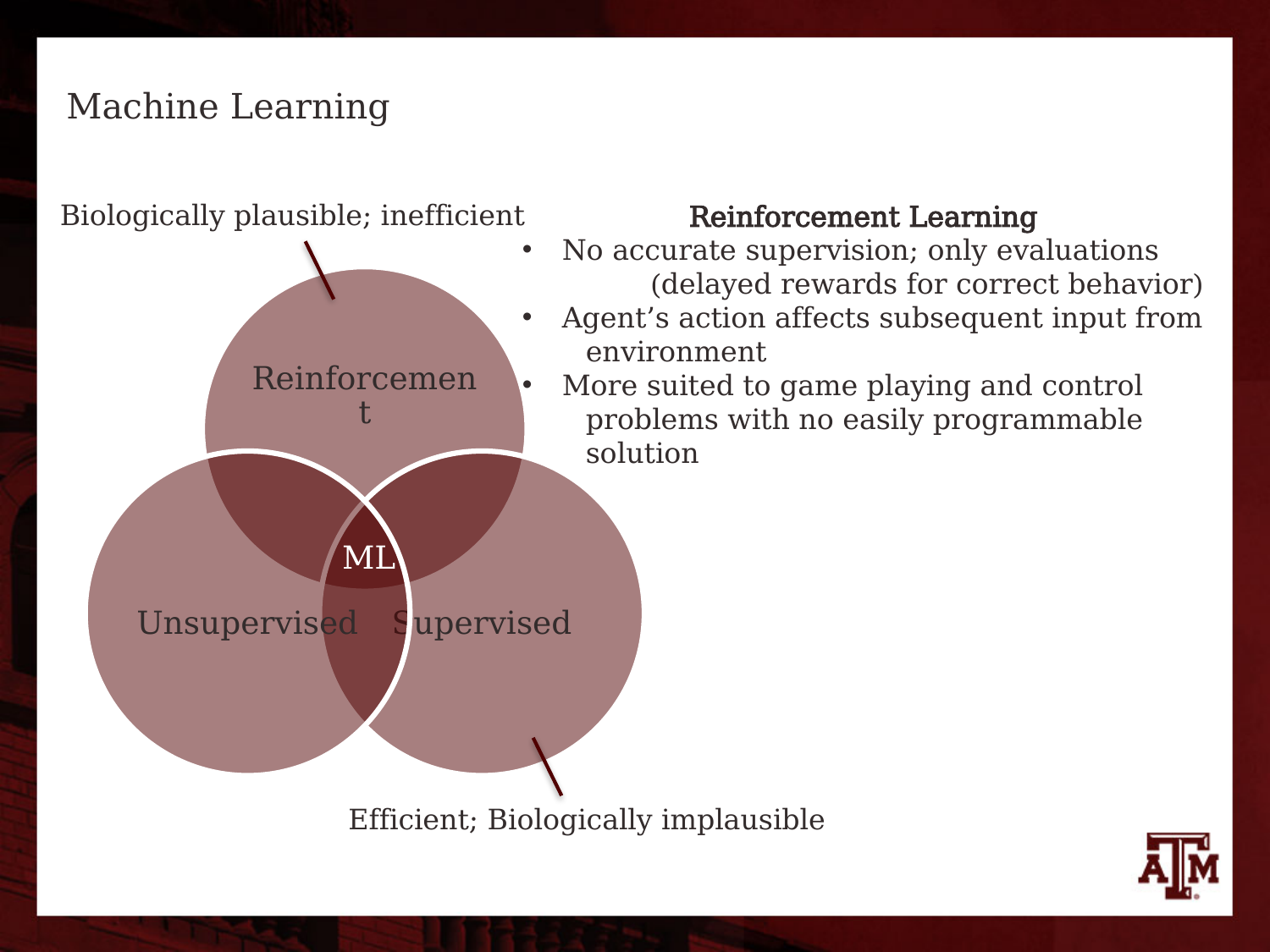

# Machine Learning
Biologically plausible; inefficient
Reinforcement Learning
No accurate supervision; only evaluations
	(delayed rewards for correct behavior)
Agent’s action affects subsequent input from
environment
More suited to game playing and control
problems with no easily programmable
solution
Reinforcement
Supervised
Unsupervised
ML
Efficient; Biologically implausible